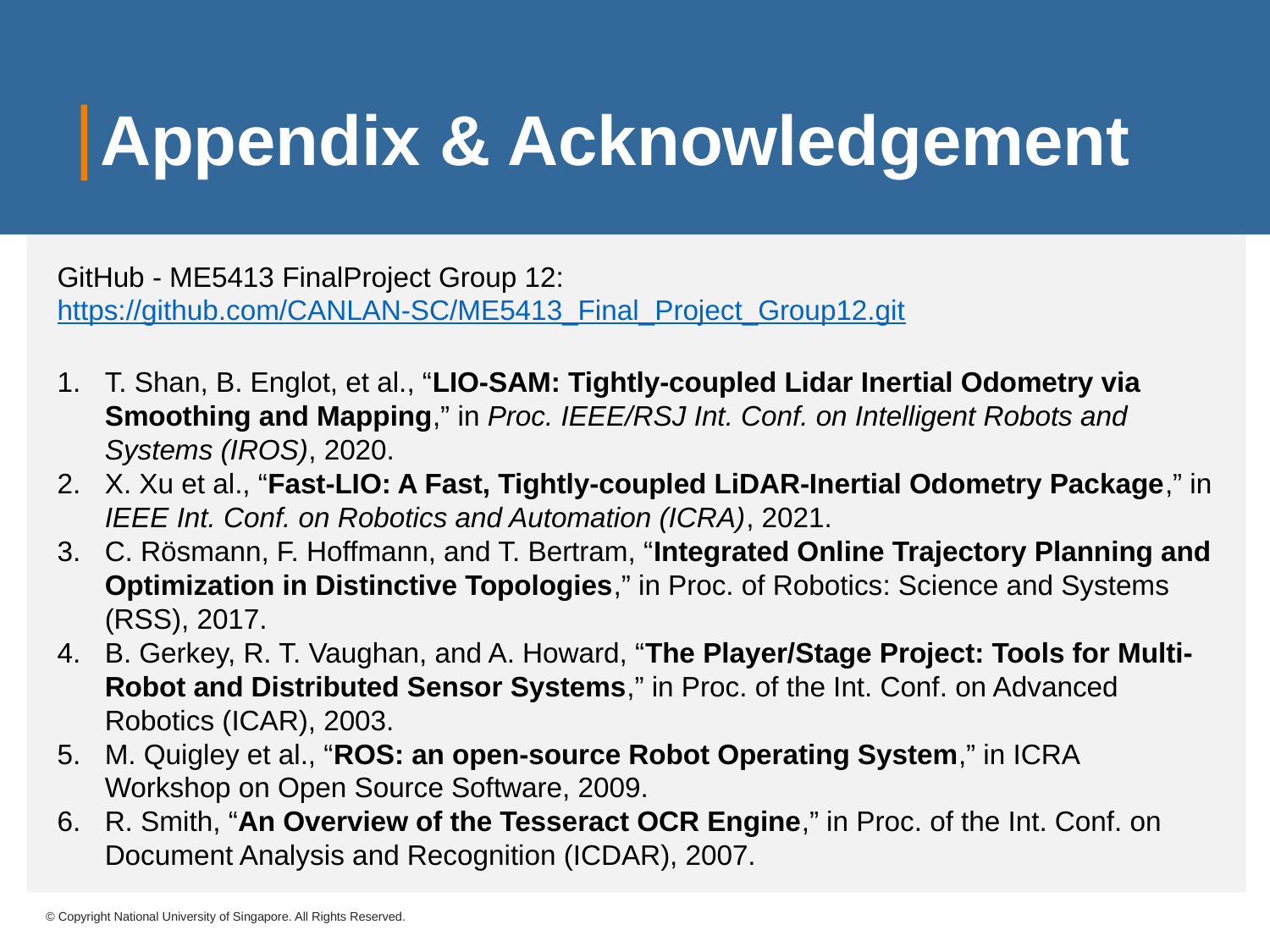

# Appendix & Acknowledgement

GitHub - ME5413 FinalProject Group 12: https://github.com/CANLAN-SC/ME5413_Final_Project_Group12.git

T. Shan, B. Englot, et al., “LIO-SAM: Tightly-coupled Lidar Inertial Odometry via Smoothing and Mapping,” in Proc. IEEE/RSJ Int. Conf. on Intelligent Robots and Systems (IROS), 2020.
X. Xu et al., “Fast-LIO: A Fast, Tightly-coupled LiDAR-Inertial Odometry Package,” in IEEE Int. Conf. on Robotics and Automation (ICRA), 2021.
C. Rösmann, F. Hoffmann, and T. Bertram, “Integrated Online Trajectory Planning and Optimization in Distinctive Topologies,” in Proc. of Robotics: Science and Systems (RSS), 2017.
B. Gerkey, R. T. Vaughan, and A. Howard, “The Player/Stage Project: Tools for Multi-Robot and Distributed Sensor Systems,” in Proc. of the Int. Conf. on Advanced Robotics (ICAR), 2003.
M. Quigley et al., “ROS: an open-source Robot Operating System,” in ICRA Workshop on Open Source Software, 2009.
R. Smith, “An Overview of the Tesseract OCR Engine,” in Proc. of the Int. Conf. on Document Analysis and Recognition (ICDAR), 2007.